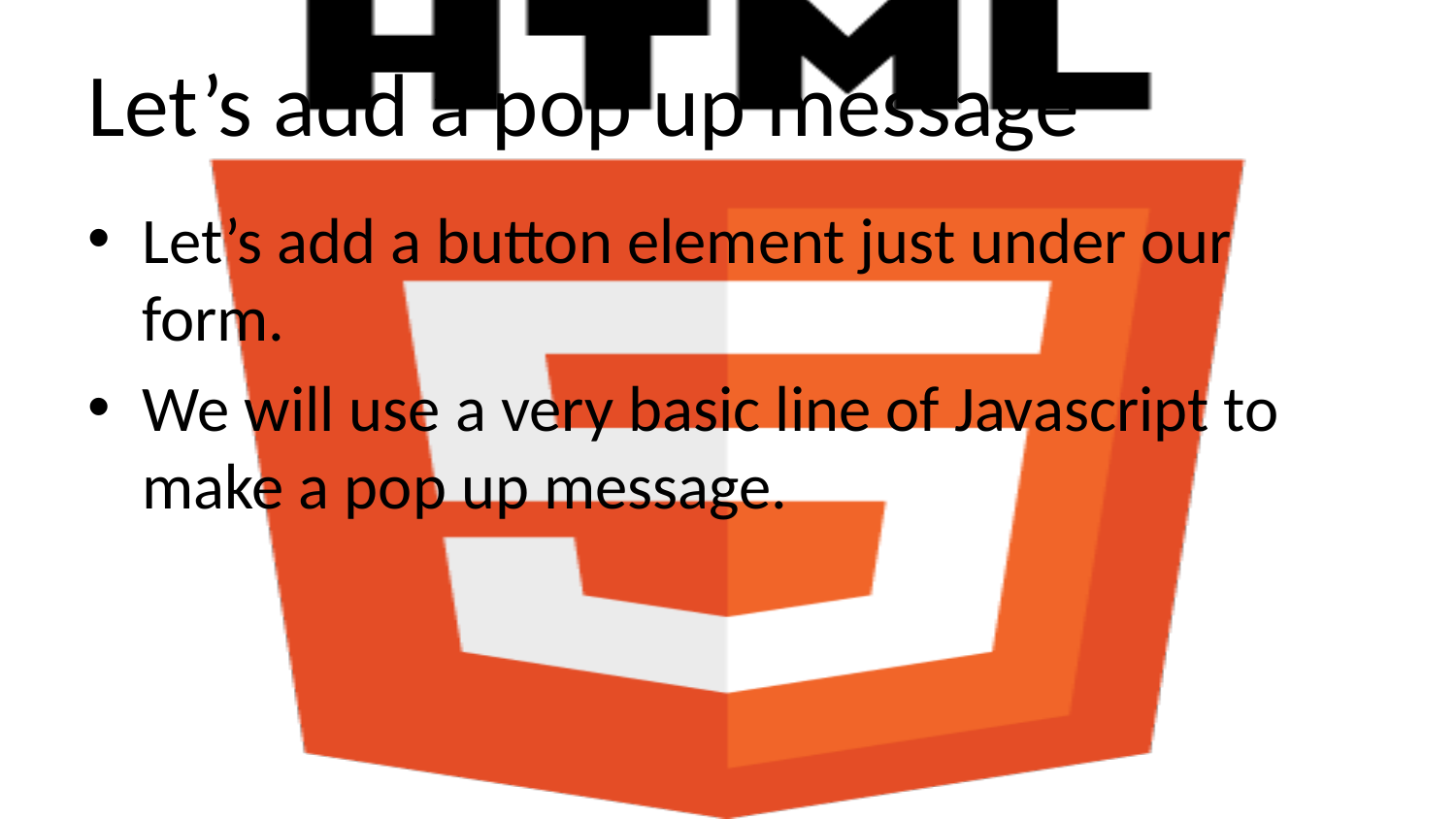

# Let’s add a pop up message
Let’s add a button element just under our form.
We will use a very basic line of Javascript to make a pop up message.